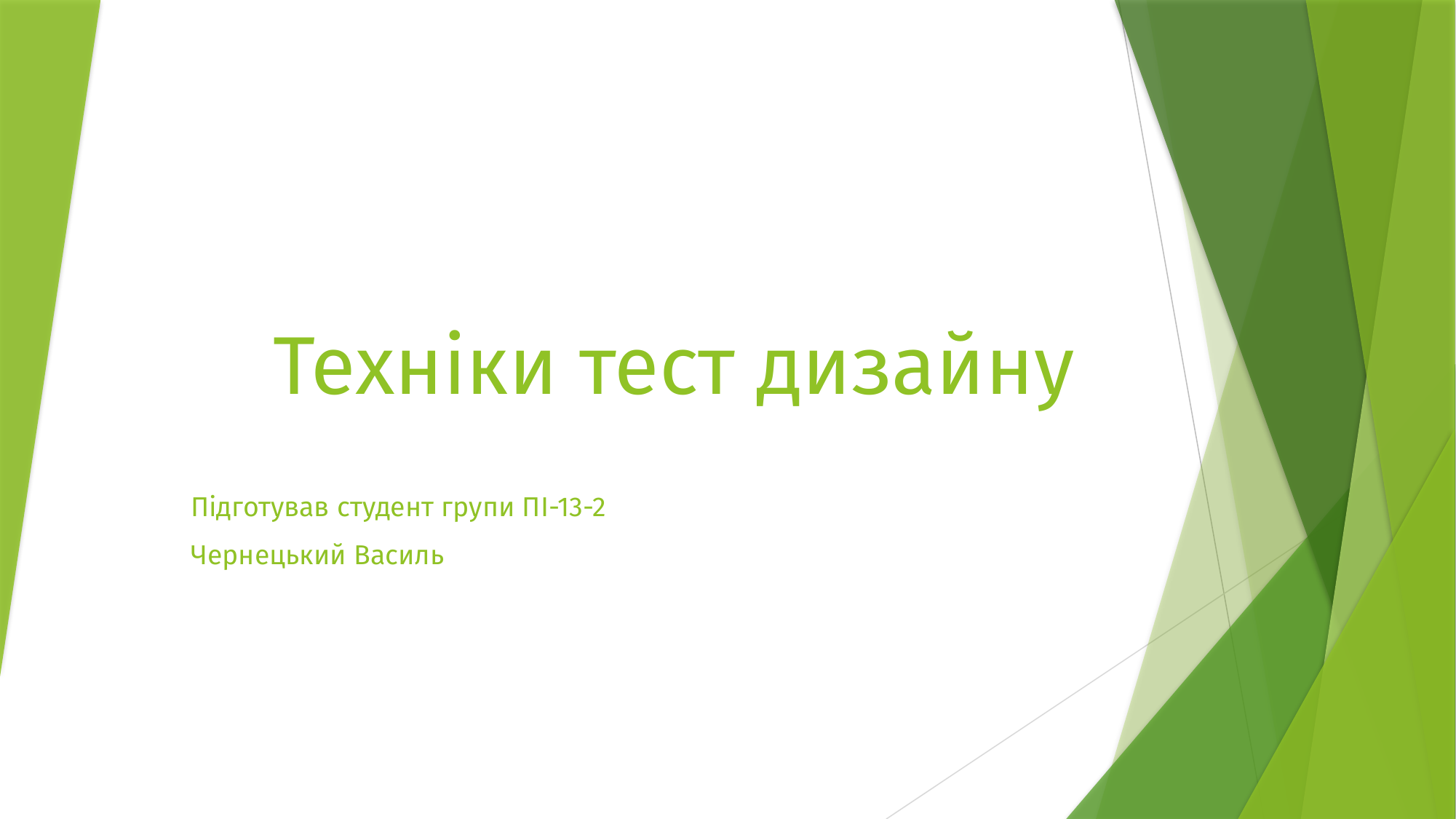

# Техніки тест дизайну
Підготував студент групи ПІ-13-2
Чернецький Василь